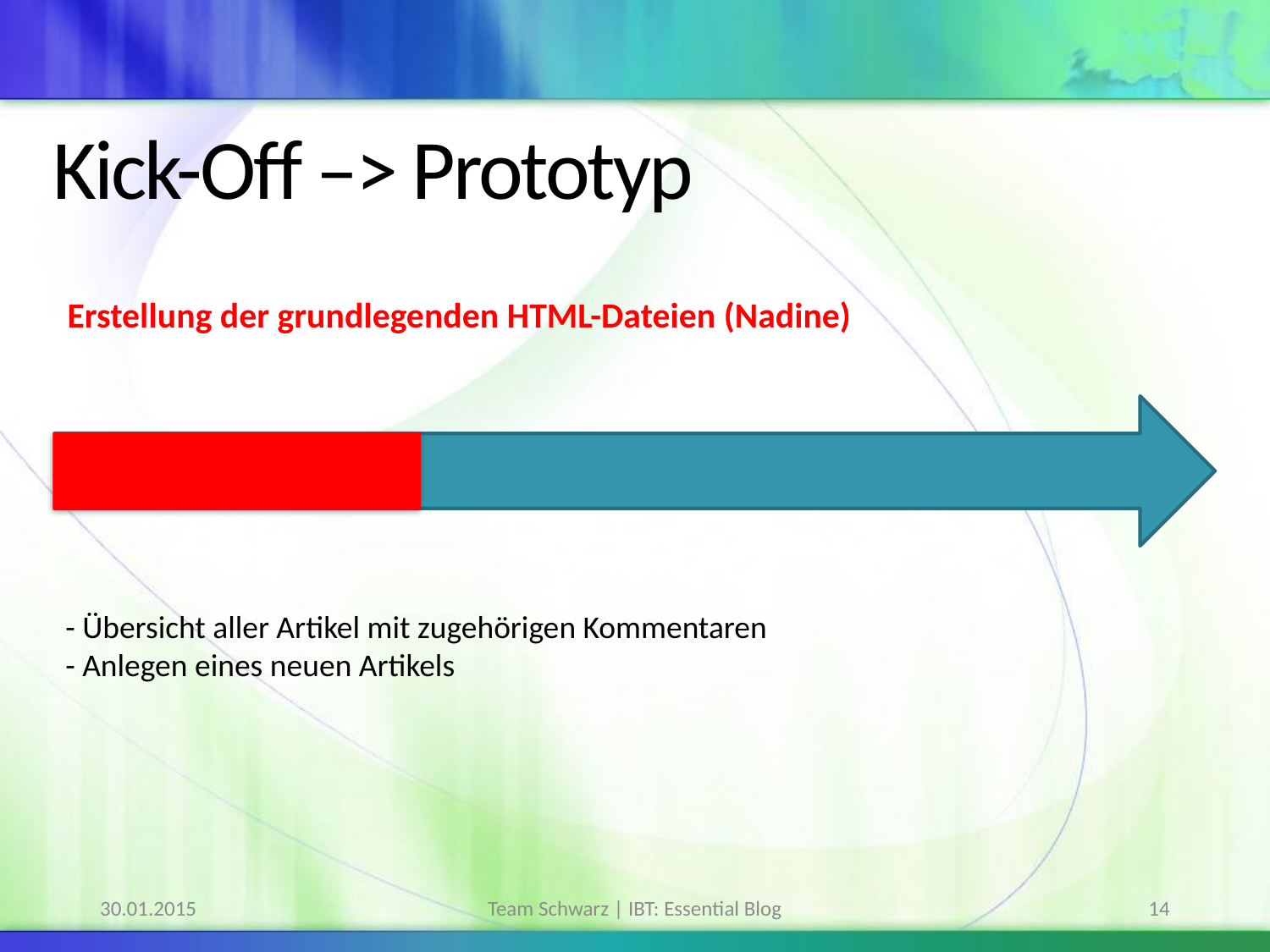

# Kick-Off –> Prototyp
Erstellung der grundlegenden HTML-Dateien (Nadine)

- Übersicht aller Artikel mit zugehörigen Kommentaren
- Anlegen eines neuen Artikels
30.01.2015
Team Schwarz | IBT: Essential Blog
14